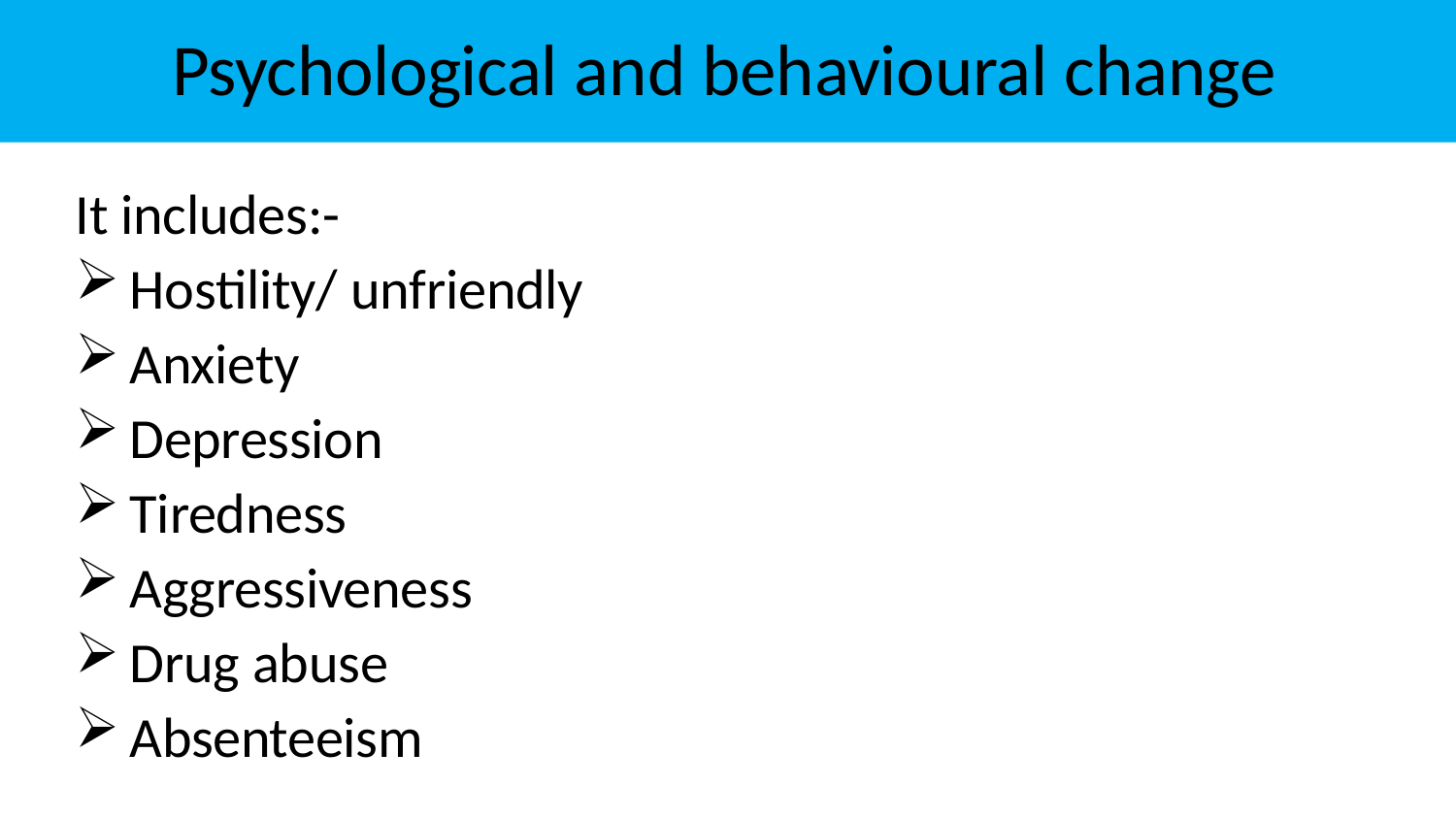

# Psychological and behavioural change
It includes:-
Hostility/ unfriendly
Anxiety
Depression
Tiredness
Aggressiveness
Drug abuse
Absenteeism